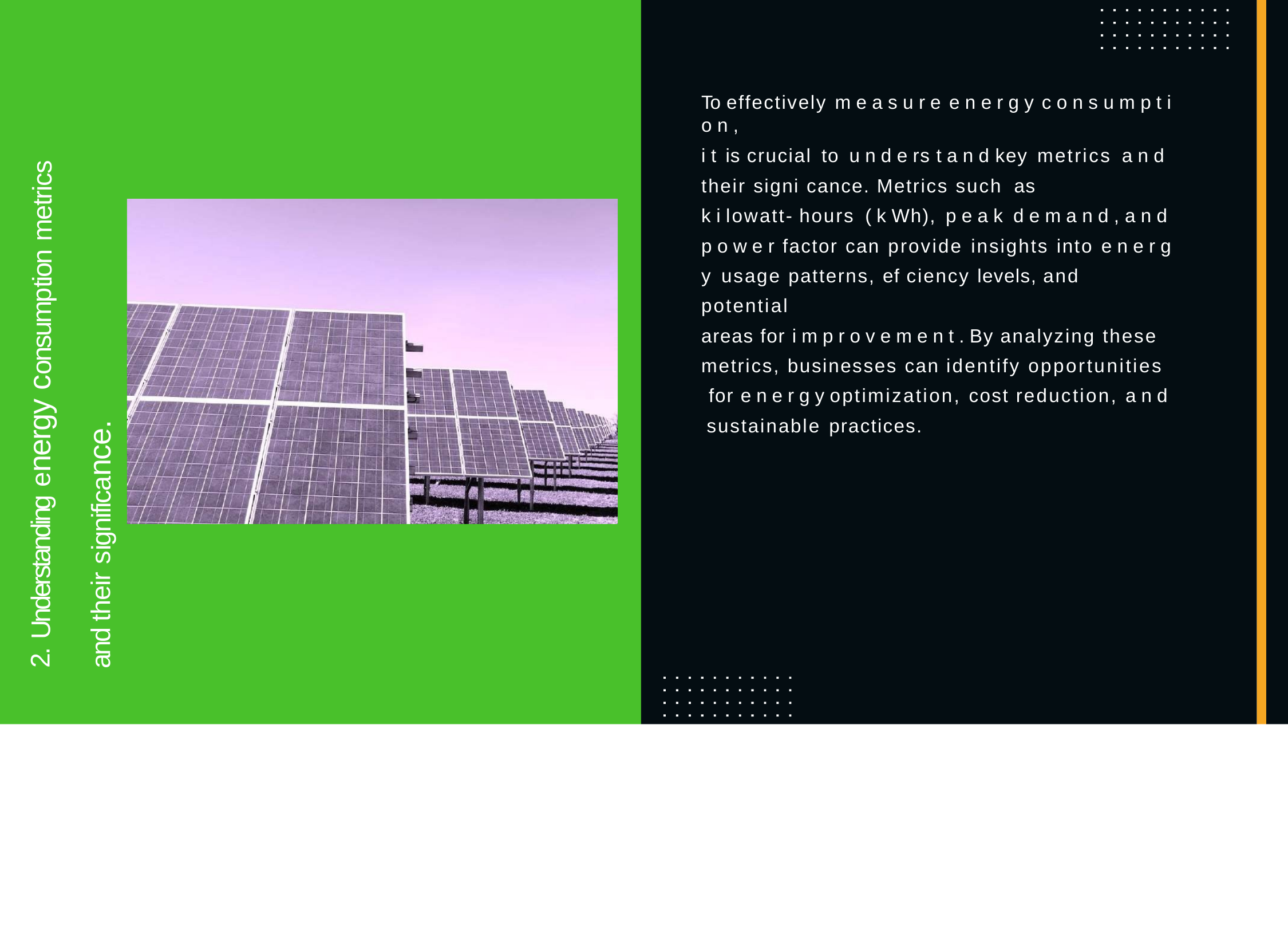

To effectively m e a s u r e e n e r g y c o n s u m p t i o n ,
i t is crucial to u n d e rs t a n d key metrics a n d
their signi cance. Metrics such as
k i lowatt- hours ( k Wh), p e a k d e m a n d , a n d
p o w e r factor can provide insights into e n e r g y  usage patterns, ef ciency levels, and potential
areas for i m p r o v e m e n t . By analyzing these  metrics, businesses can identify opportunities  for e n e r g y optimization, cost reduction, a n d  sustainable practices.
2. Understanding energy consumption metrics
and their significance.